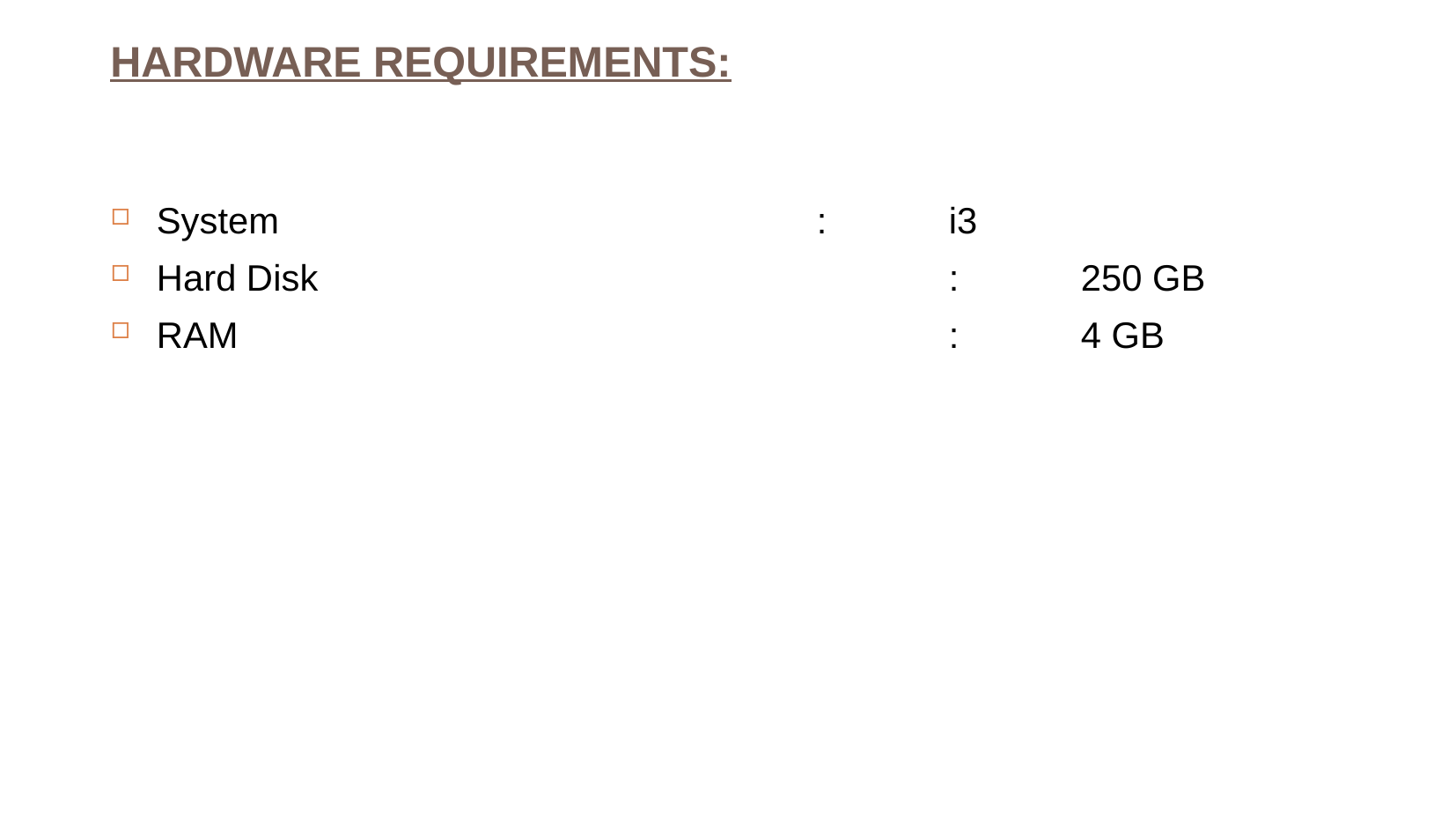

HARDWARE REQUIREMENTS:
System		 			: 	i3
Hard Disk           				: 	250 GB
RAM						:	4 GB